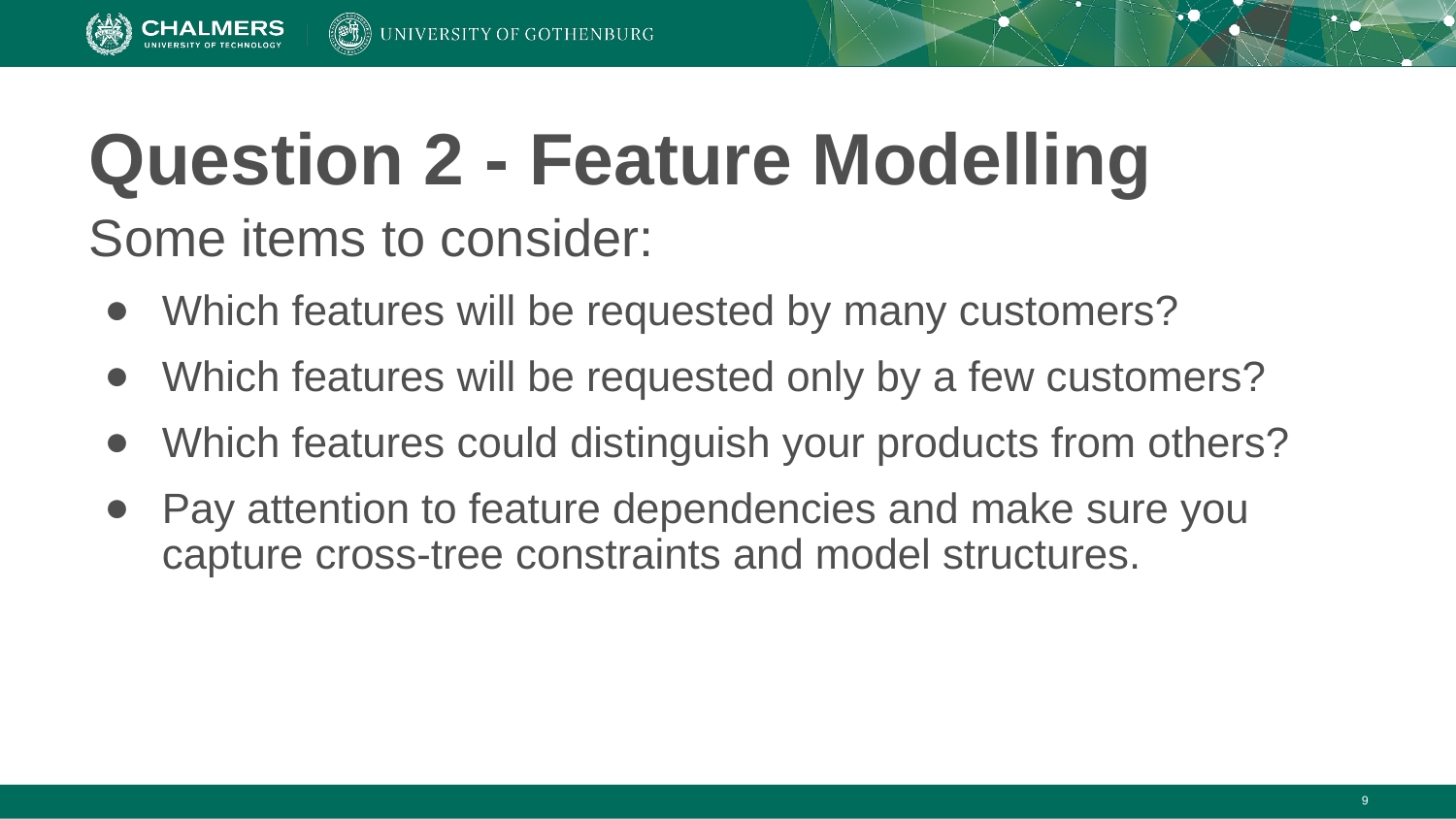

# Question 2 - Feature Modelling
Some items to consider:
Which features will be requested by many customers?
Which features will be requested only by a few customers?
Which features could distinguish your products from others?
Pay attention to feature dependencies and make sure you capture cross-tree constraints and model structures.
9